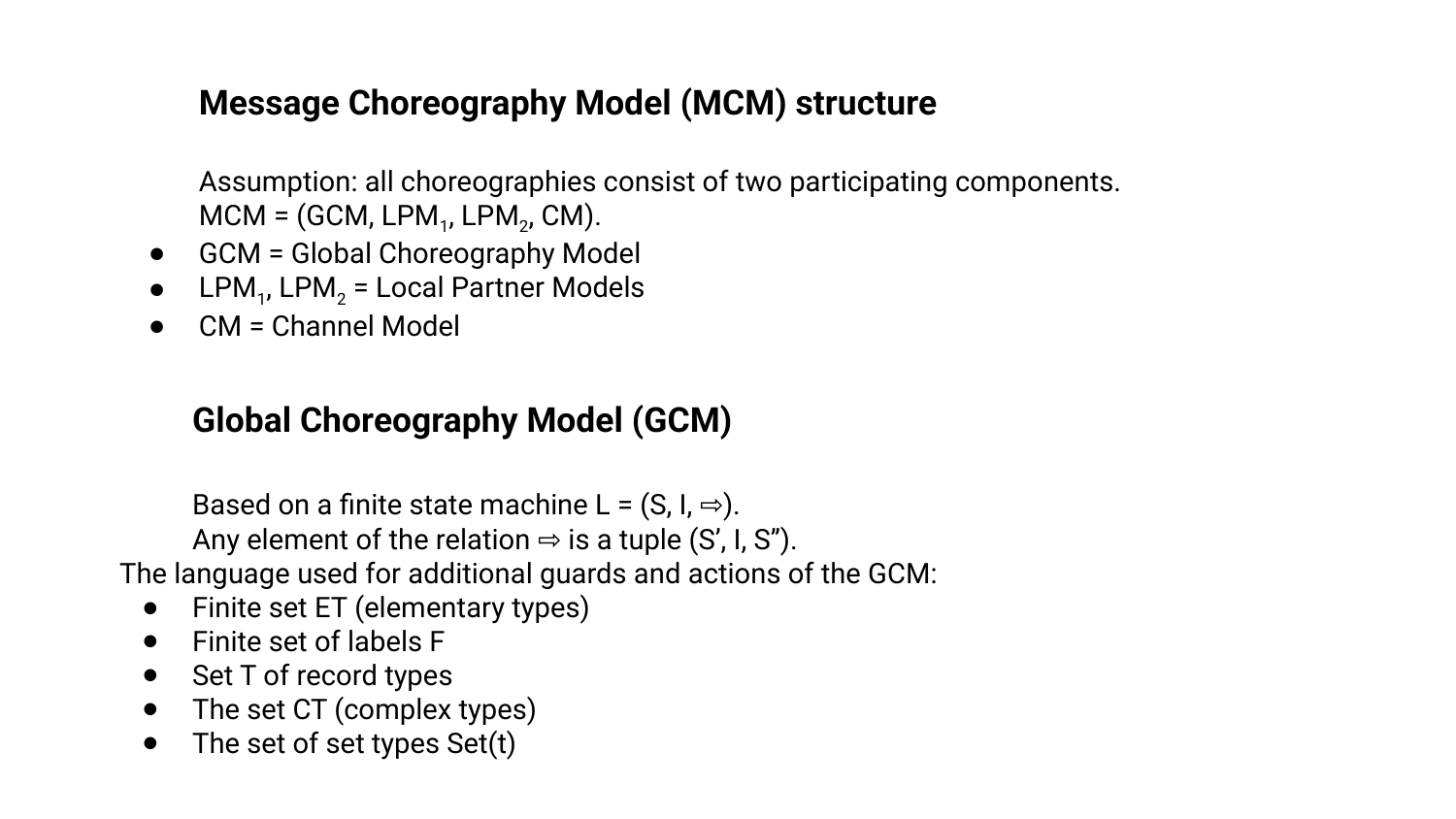

Message Choreography Model (MCM) structure

	Assumption: all choreographies consist of two participating components.
	MCM = (GCM, LPM1, LPM2, CM).
GCM = Global Choreography Model
LPM1, LPM2 = Local Partner Models
CM = Channel Model
	Global Choreography Model (GCM)

	Based on a finite state machine L = (S, I, ⇨).
	Any element of the relation ⇨ is a tuple (S’, I, S’’).
The language used for additional guards and actions of the GCM:
Finite set ET (elementary types)
Finite set of labels F
Set T of record types
The set CT (complex types)
The set of set types Set(t)